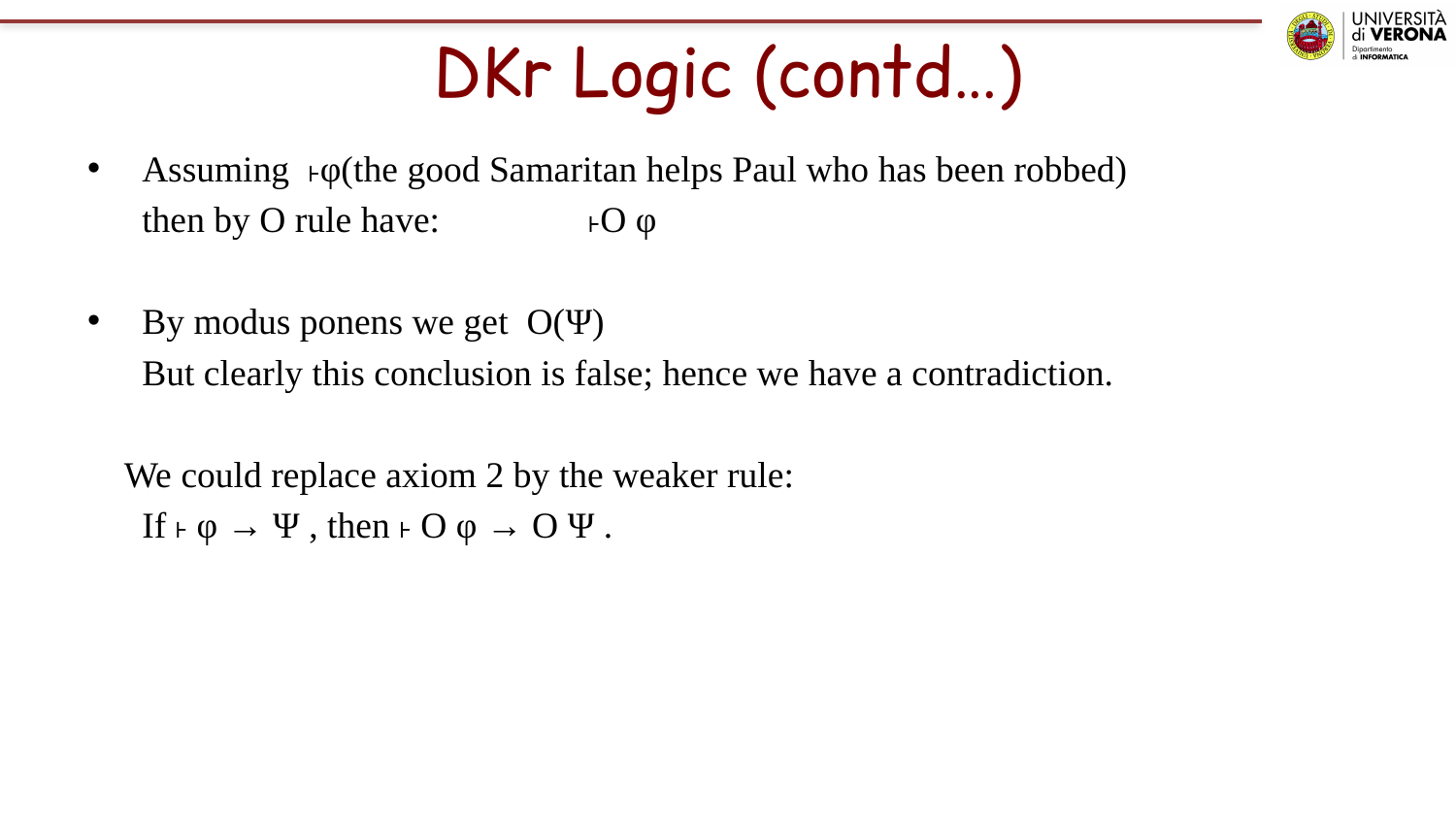

# DKr Logic (contd…)
Assuming  ˫φ(the good Samaritan helps Paul who has been robbed)
	then by O rule have:	 ˫O φ

By modus ponens we get  O(Ψ)
	But clearly this conclusion is false; hence we have a contradiction.

    We could replace axiom 2 by the weaker rule:
	If ˫ φ → Ψ , then ˫ O φ → O Ψ .